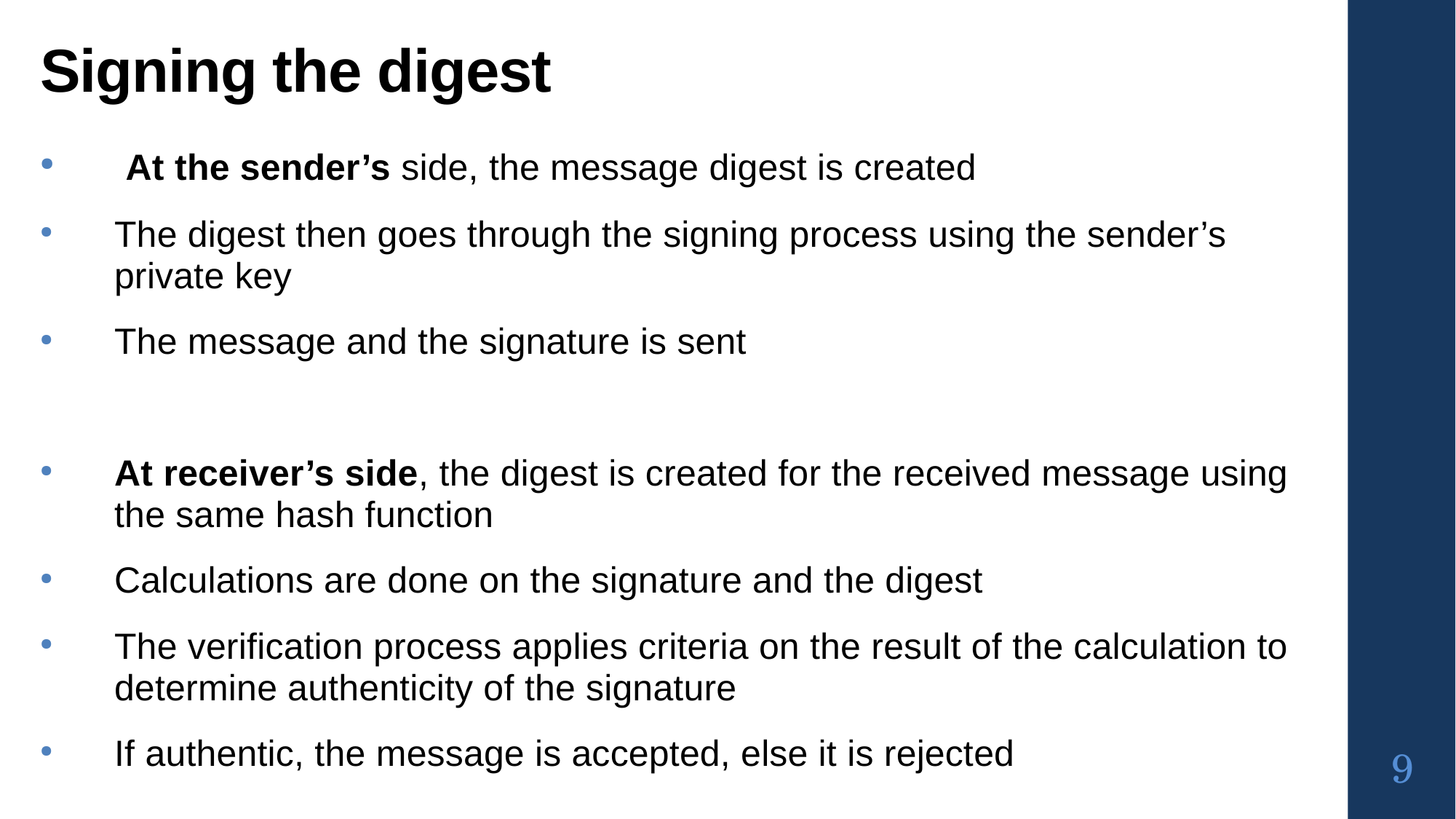

Signing the digest
 At the sender’s side, the message digest is created
The digest then goes through the signing process using the sender’s private key
The message and the signature is sent

At receiver’s side, the digest is created for the received message using the same hash function
Calculations are done on the signature and the digest
The verification process applies criteria on the result of the calculation to determine authenticity of the signature
If authentic, the message is accepted, else it is rejected

9